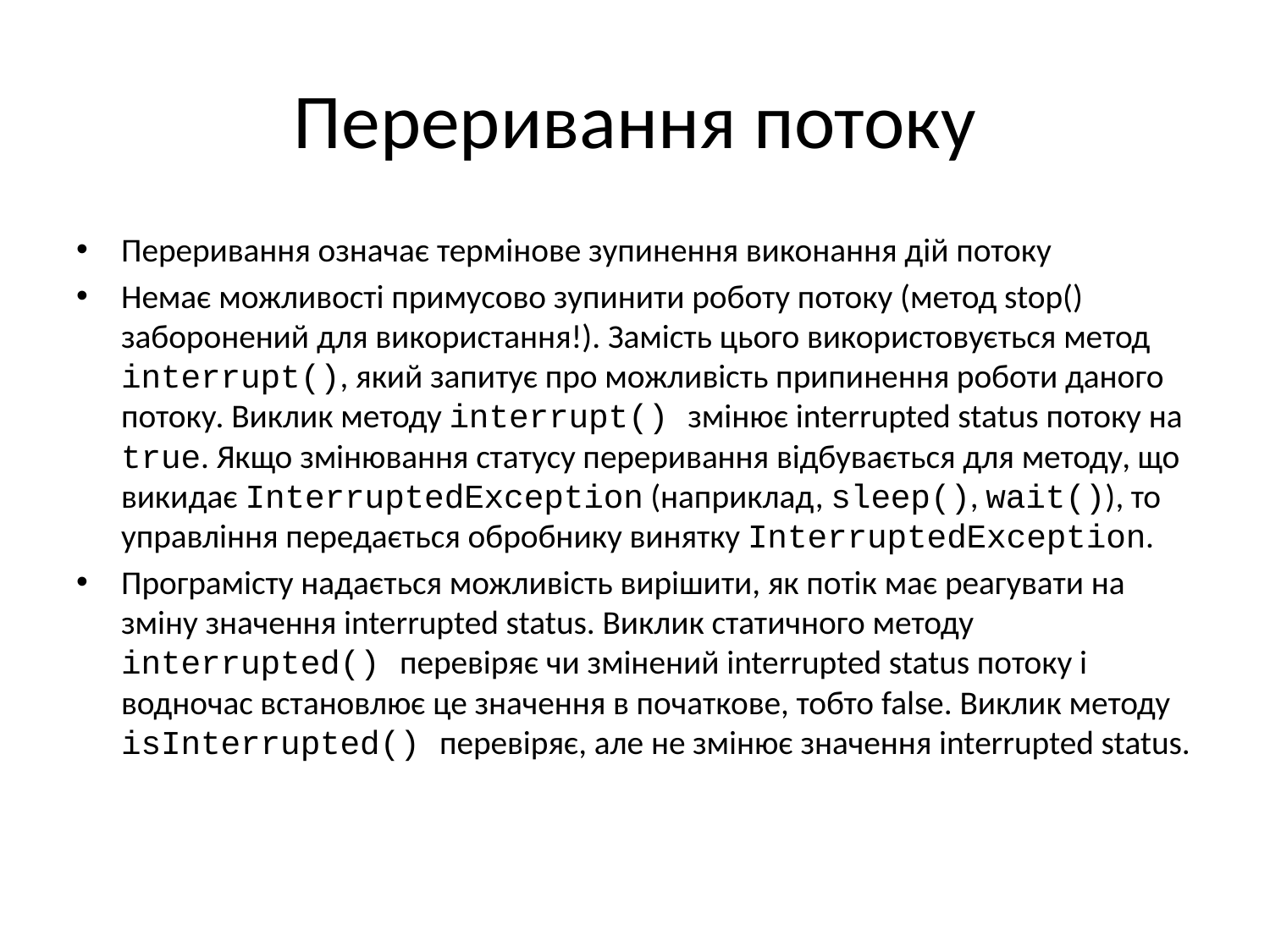

# Переривання потоку
Переривання означає термінове зупинення виконання дій потоку
Немає можливості примусово зупинити роботу потоку (метод stop() заборонений для використання!). Замість цього використовується метод interrupt(), який запитує про можливість припинення роботи даного потоку. Виклик методу interrupt() змінює interrupted status потоку на true. Якщо змінювання статусу переривання відбувається для методу, що викидає InterruptedException (наприклад, sleep(), wait()), то управління передається обробнику винятку InterruptedException.
Програмісту надається можливість вирішити, як потік має реагувати на зміну значення interrupted status. Виклик статичного методу interrupted() перевіряє чи змінений interrupted status потоку і водночас встановлює це значення в початкове, тобто false. Виклик методу isInterrupted() перевіряє, але не змінює значення interrupted status.